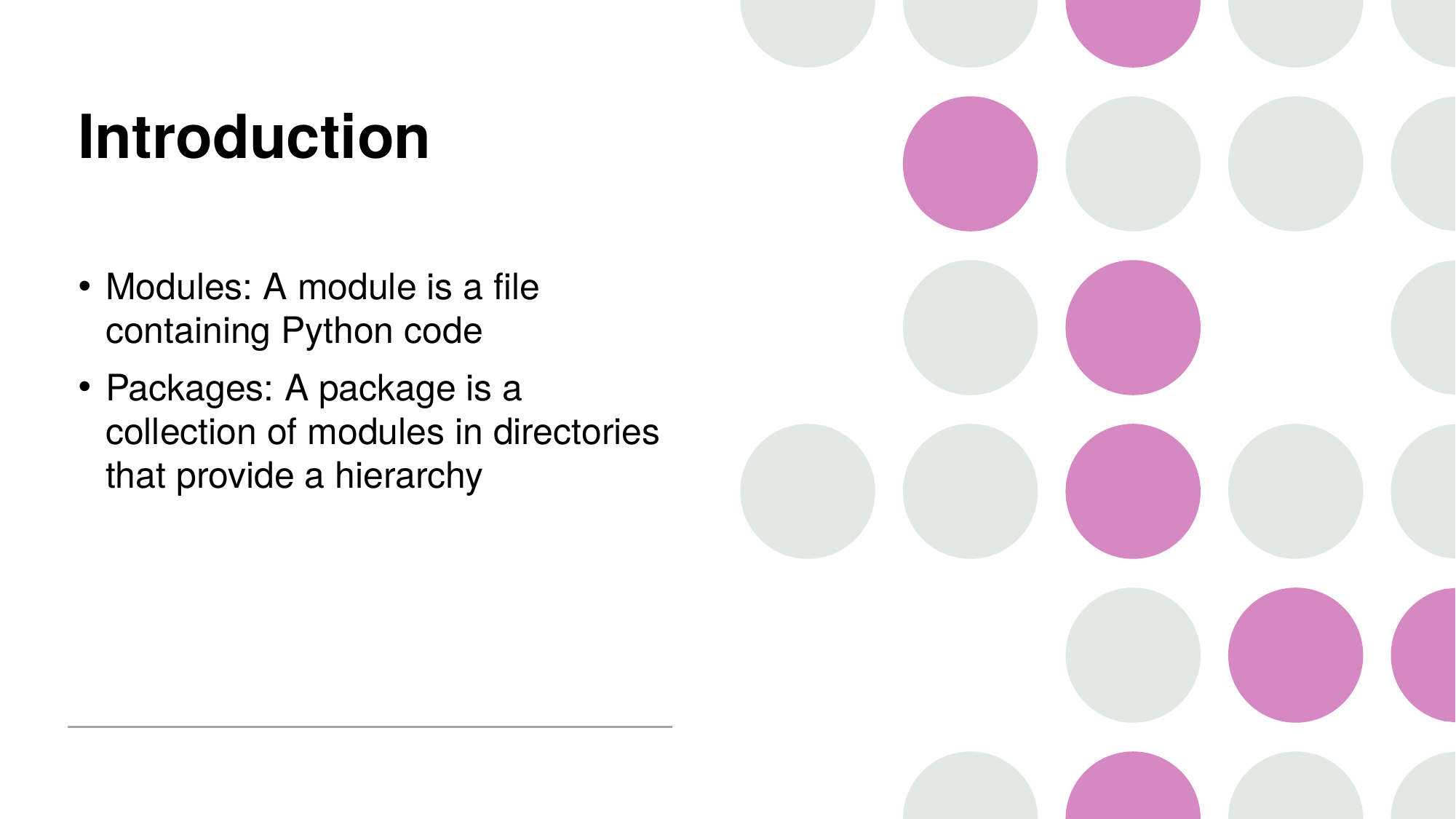

# Introduction
Modules: A module is a file containing Python code
Packages: A package is a collection of modules in directories that provide a hierarchy